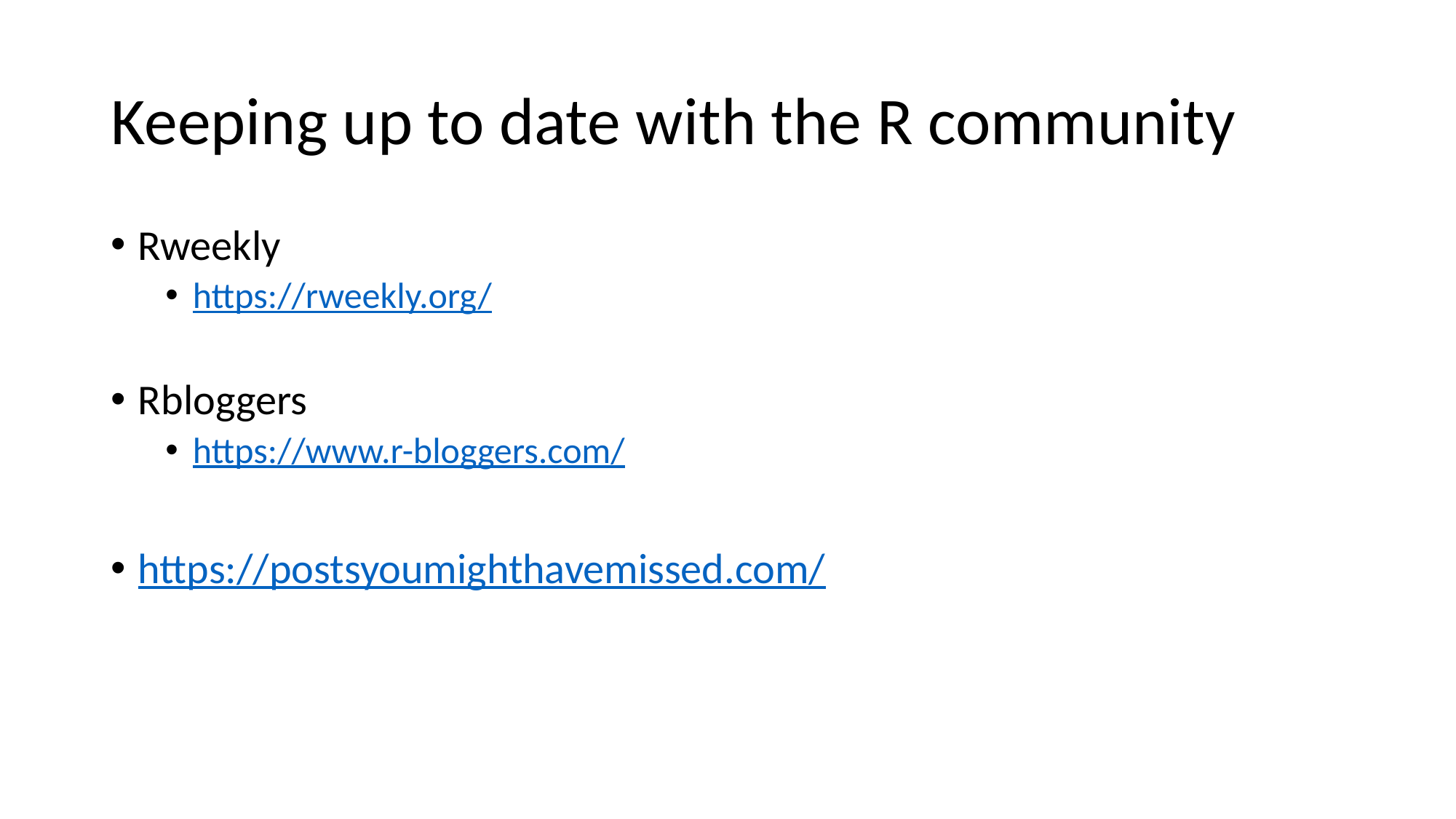

# Keeping up to date with the R community
Rweekly
https://rweekly.org/

Rbloggers
https://www.r-bloggers.com/

https://postsyoumighthavemissed.com/